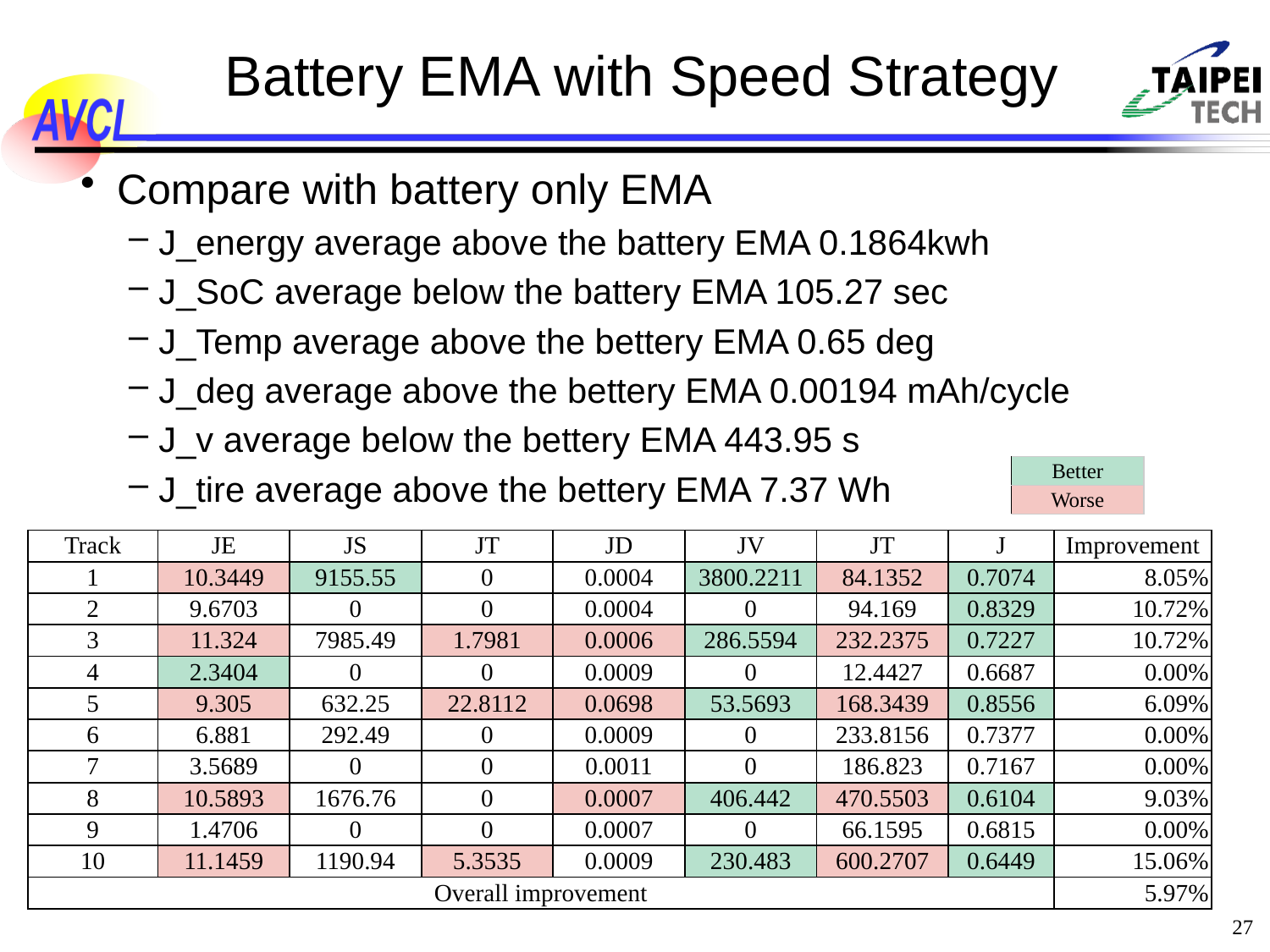

# Battery EMA with Speed Strategy
Compare with battery only EMA
J_energy average above the battery EMA 0.1864kwh
J_SoC average below the battery EMA 105.27 sec
J_Temp average above the bettery EMA 0.65 deg
J_deg average above the bettery EMA 0.00194 mAh/cycle
J_v average below the bettery EMA 443.95 s
J_tire average above the bettery EMA 7.37 Wh

| Better |
| --- |
| Worse |
| Track | JE | JS | JT | JD | JV | JT | J | Improvement |
| --- | --- | --- | --- | --- | --- | --- | --- | --- |
| 1 | 10.3449 | 9155.55 | 0 | 0.0004 | 3800.2211 | 84.1352 | 0.7074 | 8.05% |
| 2 | 9.6703 | 0 | 0 | 0.0004 | 0 | 94.169 | 0.8329 | 10.72% |
| 3 | 11.324 | 7985.49 | 1.7981 | 0.0006 | 286.5594 | 232.2375 | 0.7227 | 10.72% |
| 4 | 2.3404 | 0 | 0 | 0.0009 | 0 | 12.4427 | 0.6687 | 0.00% |
| 5 | 9.305 | 632.25 | 22.8112 | 0.0698 | 53.5693 | 168.3439 | 0.8556 | 6.09% |
| 6 | 6.881 | 292.49 | 0 | 0.0009 | 0 | 233.8156 | 0.7377 | 0.00% |
| 7 | 3.5689 | 0 | 0 | 0.0011 | 0 | 186.823 | 0.7167 | 0.00% |
| 8 | 10.5893 | 1676.76 | 0 | 0.0007 | 406.442 | 470.5503 | 0.6104 | 9.03% |
| 9 | 1.4706 | 0 | 0 | 0.0007 | 0 | 66.1595 | 0.6815 | 0.00% |
| 10 | 11.1459 | 1190.94 | 5.3535 | 0.0009 | 230.483 | 600.2707 | 0.6449 | 15.06% |
| Overall improvement |  |  |  |  |  |  |  | 5.97% |
    27